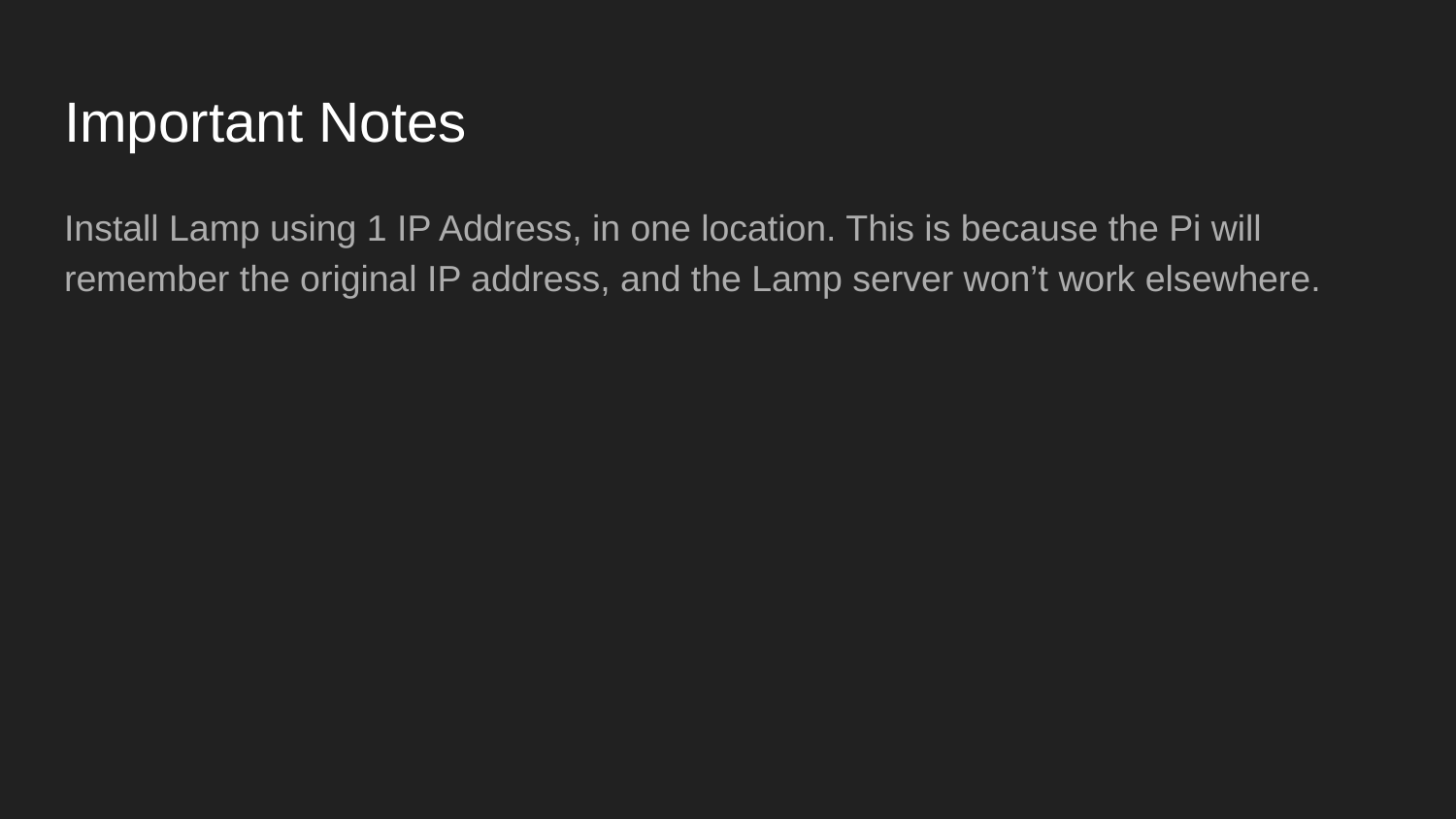

# Important Notes
Install Lamp using 1 IP Address, in one location. This is because the Pi will remember the original IP address, and the Lamp server won’t work elsewhere.